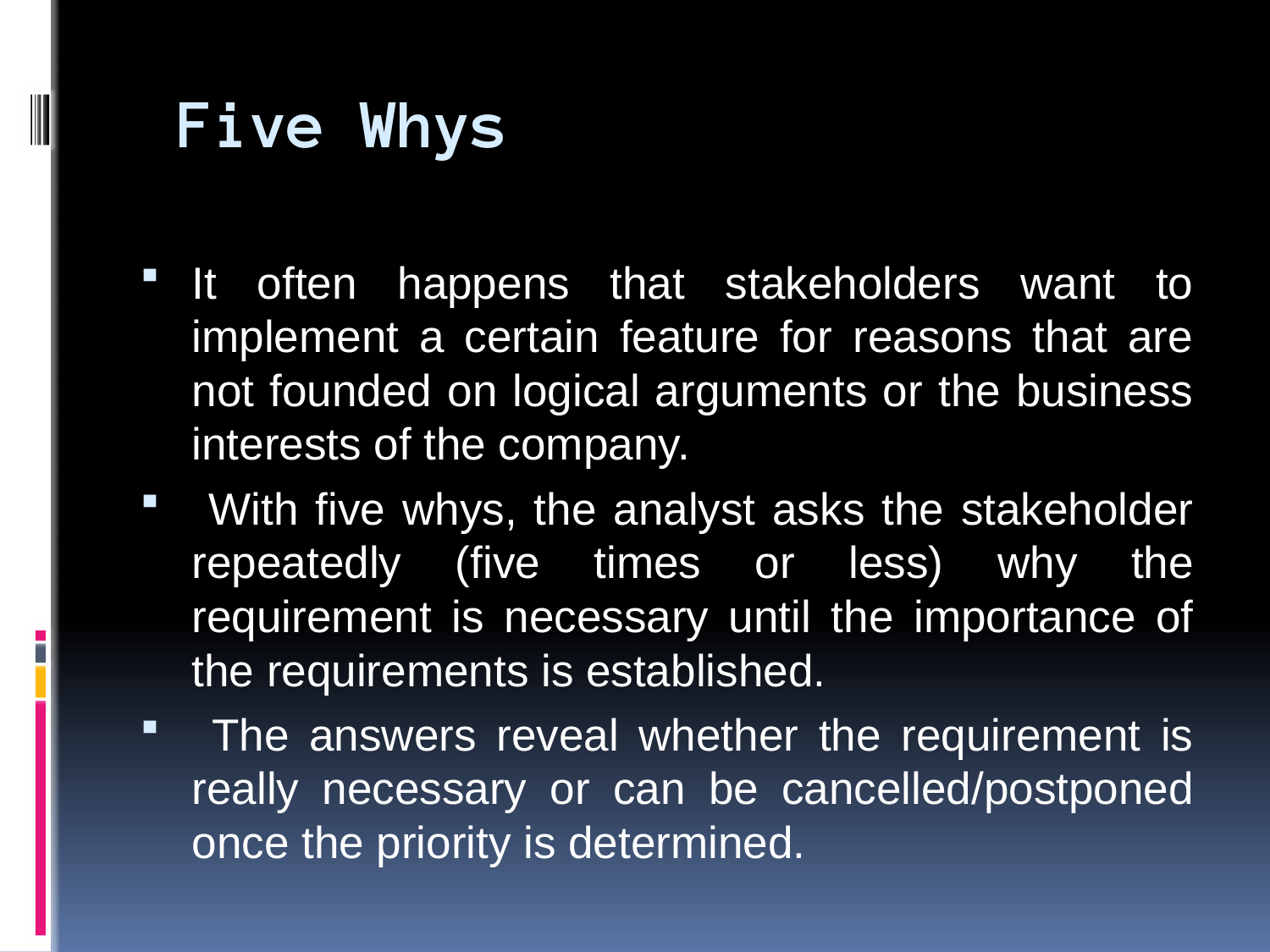

# Five Whys
It often happens that stakeholders want to implement a certain feature for reasons that are not founded on logical arguments or the business interests of the company.
 With five whys, the analyst asks the stakeholder repeatedly (five times or less) why the requirement is necessary until the importance of the requirements is established.
 The answers reveal whether the requirement is really necessary or can be cancelled/postponed once the priority is determined.